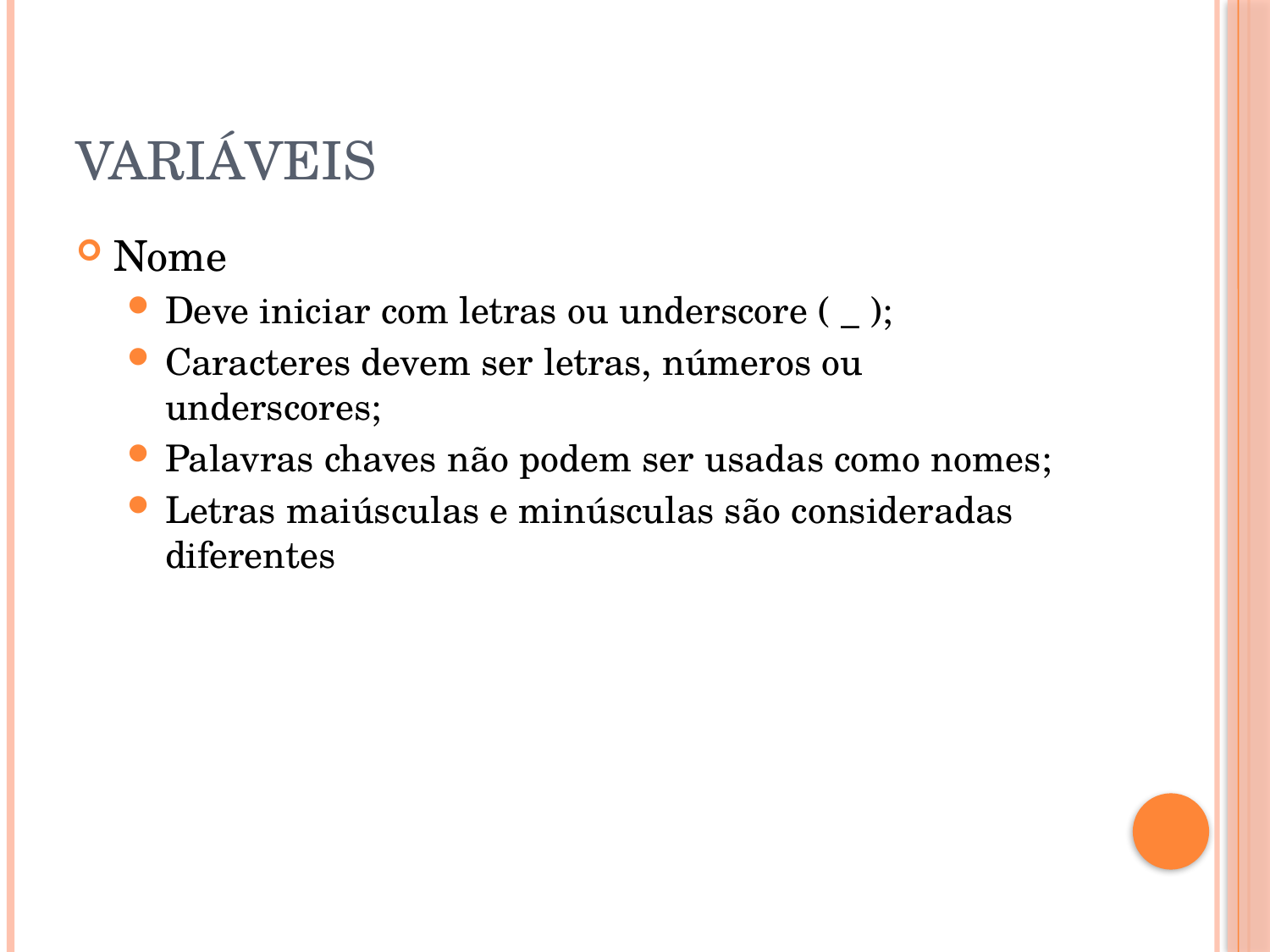

# Variáveis
Nome
Deve iniciar com letras ou underscore ( _ );
Caracteres devem ser letras, números ou underscores;
Palavras chaves não podem ser usadas como nomes;
Letras maiúsculas e minúsculas são consideradas diferentes